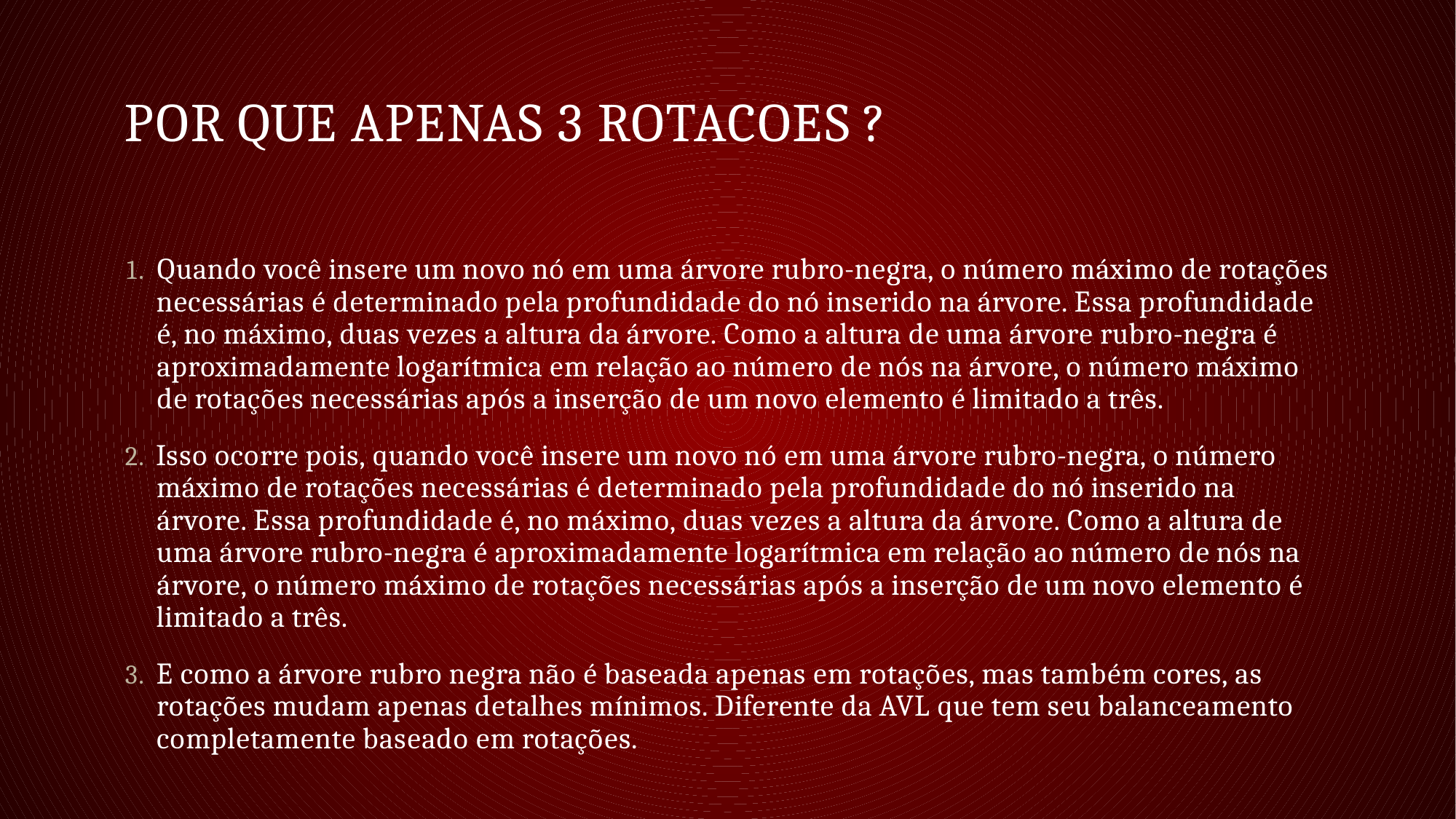

# POR QUE APENAS 3 ROTACOES ?
Quando você insere um novo nó em uma árvore rubro-negra, o número máximo de rotações necessárias é determinado pela profundidade do nó inserido na árvore. Essa profundidade é, no máximo, duas vezes a altura da árvore. Como a altura de uma árvore rubro-negra é aproximadamente logarítmica em relação ao número de nós na árvore, o número máximo de rotações necessárias após a inserção de um novo elemento é limitado a três.
Isso ocorre pois, quando você insere um novo nó em uma árvore rubro-negra, o número máximo de rotações necessárias é determinado pela profundidade do nó inserido na árvore. Essa profundidade é, no máximo, duas vezes a altura da árvore. Como a altura de uma árvore rubro-negra é aproximadamente logarítmica em relação ao número de nós na árvore, o número máximo de rotações necessárias após a inserção de um novo elemento é limitado a três.
E como a árvore rubro negra não é baseada apenas em rotações, mas também cores, as rotações mudam apenas detalhes mínimos. Diferente da AVL que tem seu balanceamento completamente baseado em rotações.